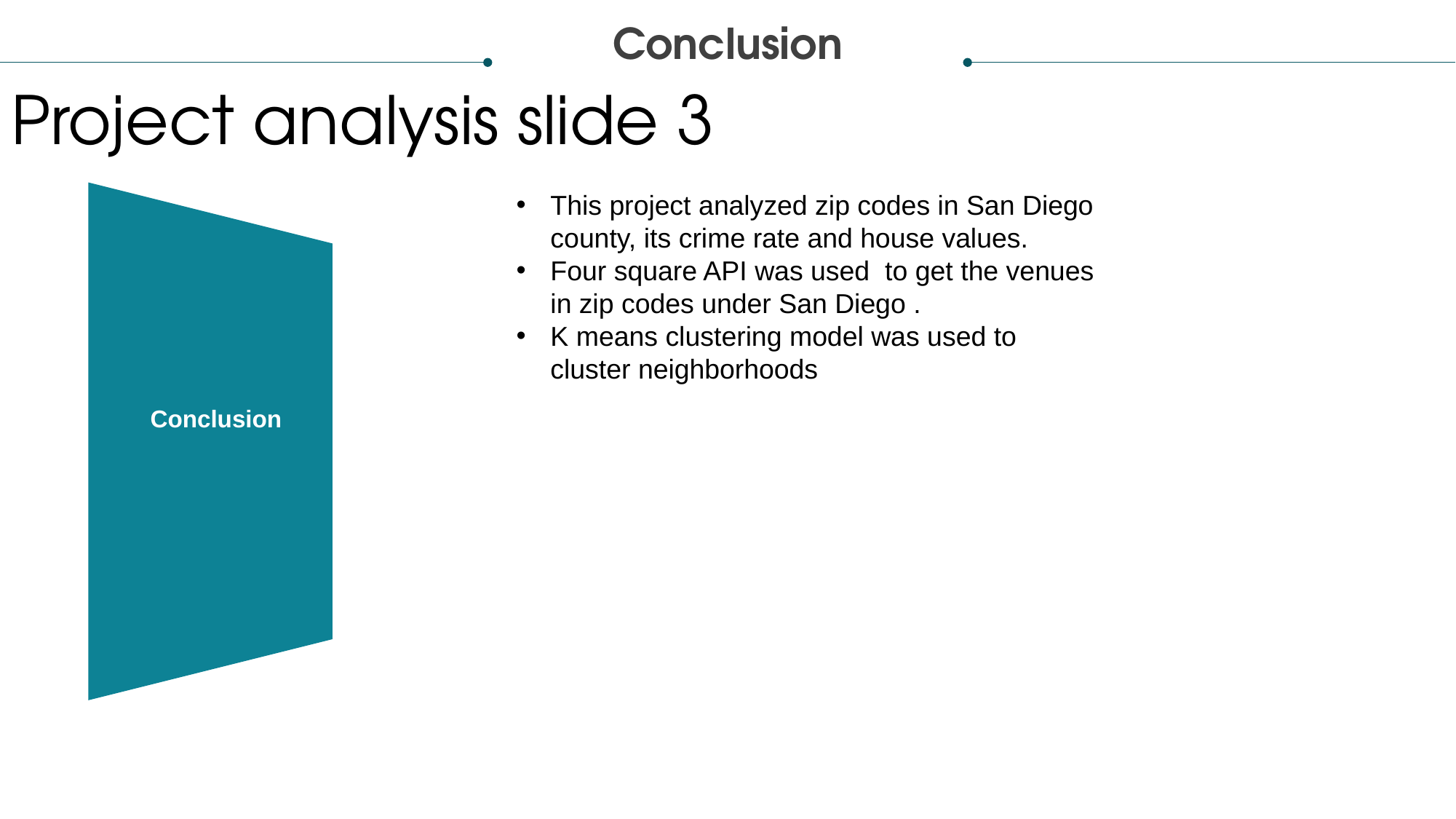

Conclusion
Project analysis slide 3
This project analyzed zip codes in San Diego county, its crime rate and house values.
Four square API was used  to get the venues in zip codes under San Diego .
K means clustering model was used to cluster neighborhoods

TECHNICAL ANALYSIS
FINANCIAL ANALYSIS
ECONOMIC ANALYSIS
ECOLOGICAL ANALYSIS
Conclusion
Lorem ipsum dolor sit amet, consectetur adipiscing elit, sed do eiusmod tempor incididunt ut labore et dolore magna aliqua.
Lorem ipsum dolor sit amet, consectetur adipiscing elit, sed do eiusmod tempor incididunt ut labore et dolore magna aliqua.
Lorem ipsum dolor sit amet, consectetur adipiscing elit, sed do eiusmod tempor incididunt ut labore et dolore magna aliqua.
Lorem ipsum dolor sit amet, consectetur adipiscing elit, sed do eiusmod tempor incididunt ut labore et dolore magna aliqua.